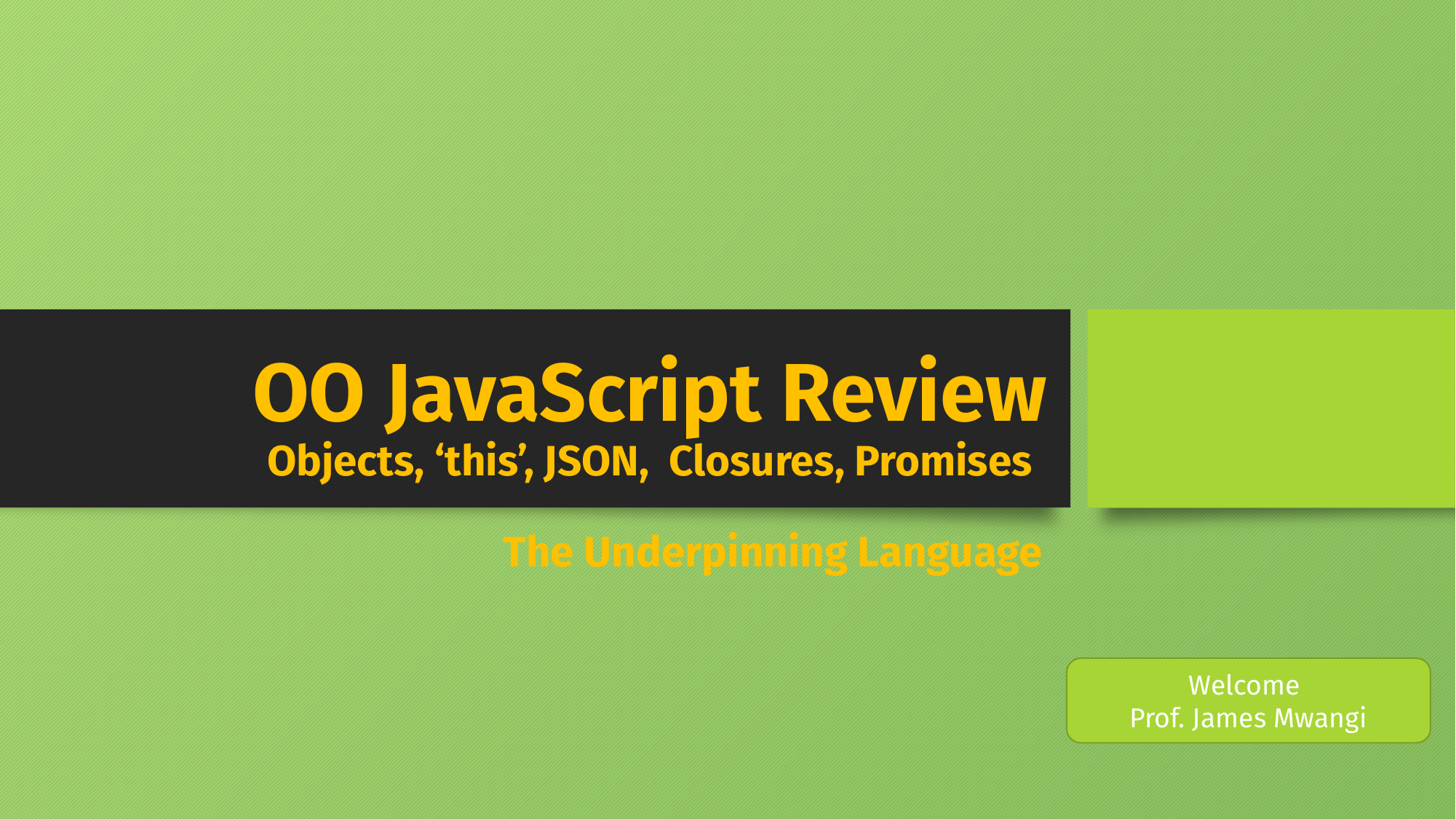

# OO JavaScript Review Objects, ‘this’, JSON,  Closures, Promises
The Underpinning Language

Welcome
Prof. James Mwangi